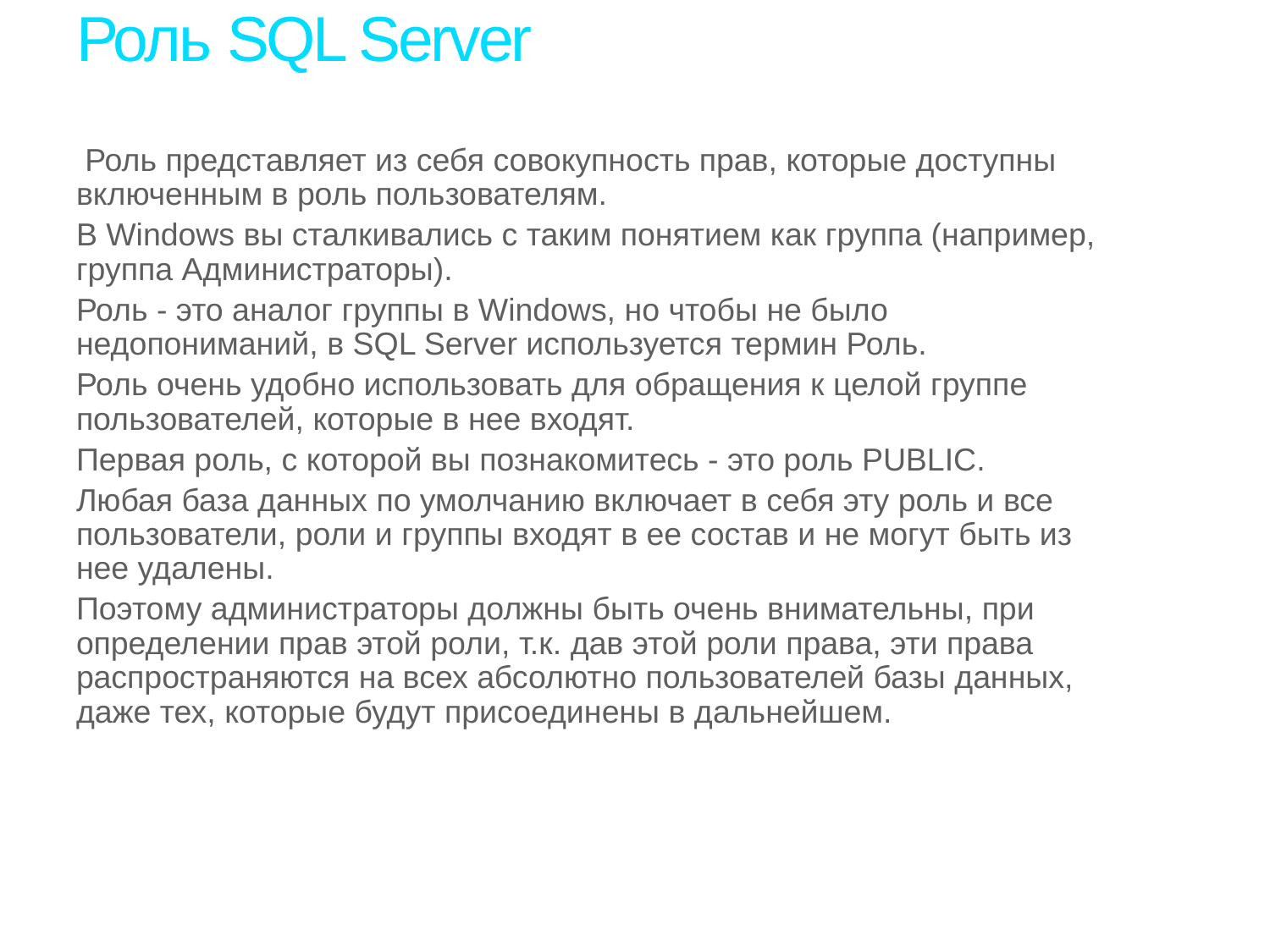

# Роль SQL Server
 Роль представляет из себя совокупность прав, которые доступны включенным в роль пользователям.
В Windows вы сталкивались с таким понятием как группа (например, группа Администраторы).
Роль - это аналог группы в Windows, но чтобы не было недопониманий, в SQL Server используется термин Роль.
Роль очень удобно использовать для обращения к целой группе пользователей, которые в нее входят.
Первая роль, с которой вы познакомитесь - это роль PUBLIC.
Любая база данных по умолчанию включает в себя эту роль и все пользователи, роли и группы входят в ее состав и не могут быть из нее удалены.
Поэтому администраторы должны быть очень внимательны, при определении прав этой роли, т.к. дав этой роли права, эти права распространяются на всех абсолютно пользователей базы данных, даже тех, которые будут присоединены в дальнейшем.